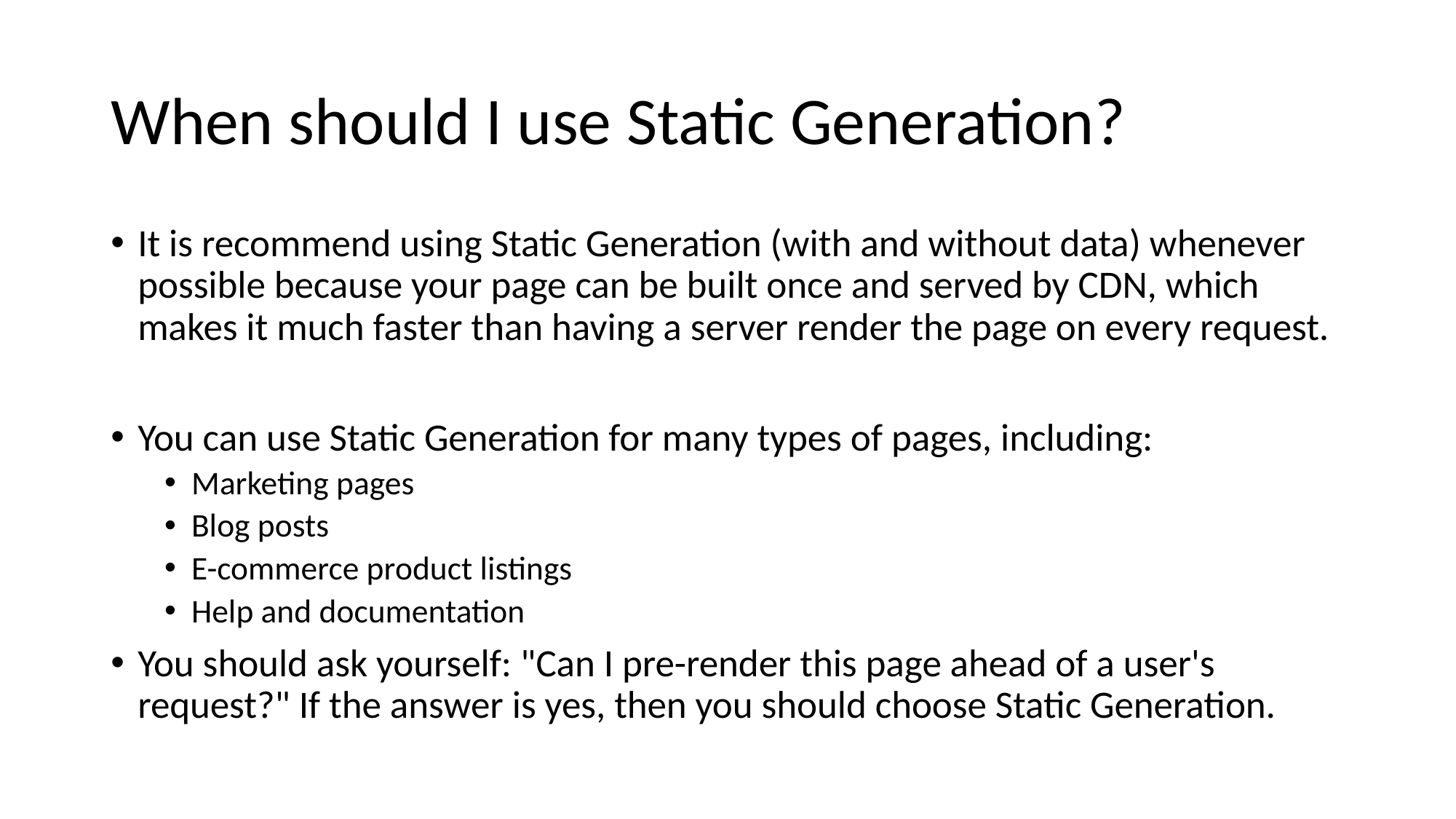

# When should I use Static Generation?
It is recommend using Static Generation (with and without data) whenever possible because your page can be built once and served by CDN, which makes it much faster than having a server render the page on every request.

You can use Static Generation for many types of pages, including:
Marketing pages
Blog posts
E-commerce product listings
Help and documentation
You should ask yourself: "Can I pre-render this page ahead of a user's request?" If the answer is yes, then you should choose Static Generation.